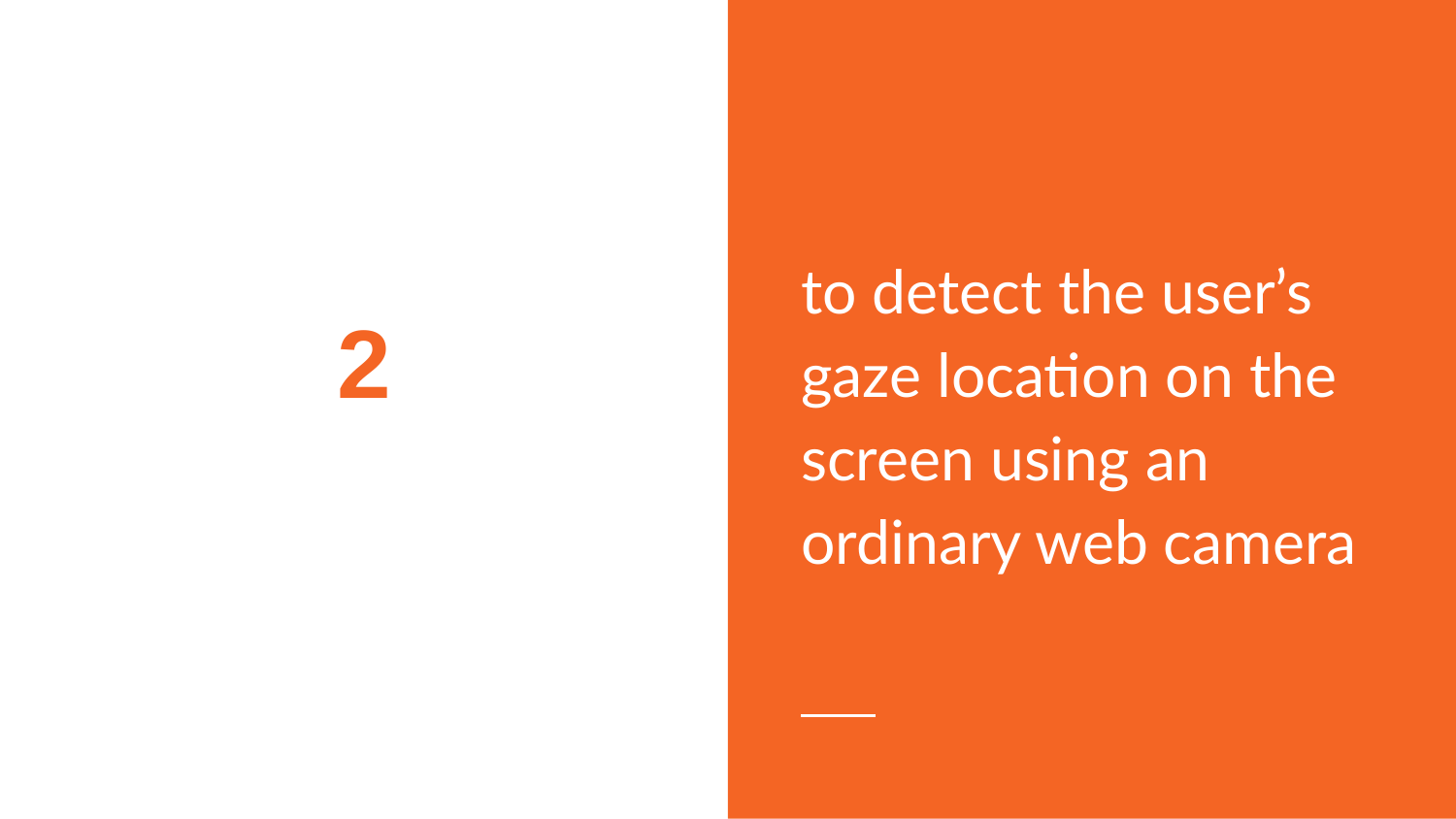

to detect the user’s gaze location on the screen using an ordinary web camera
# 2